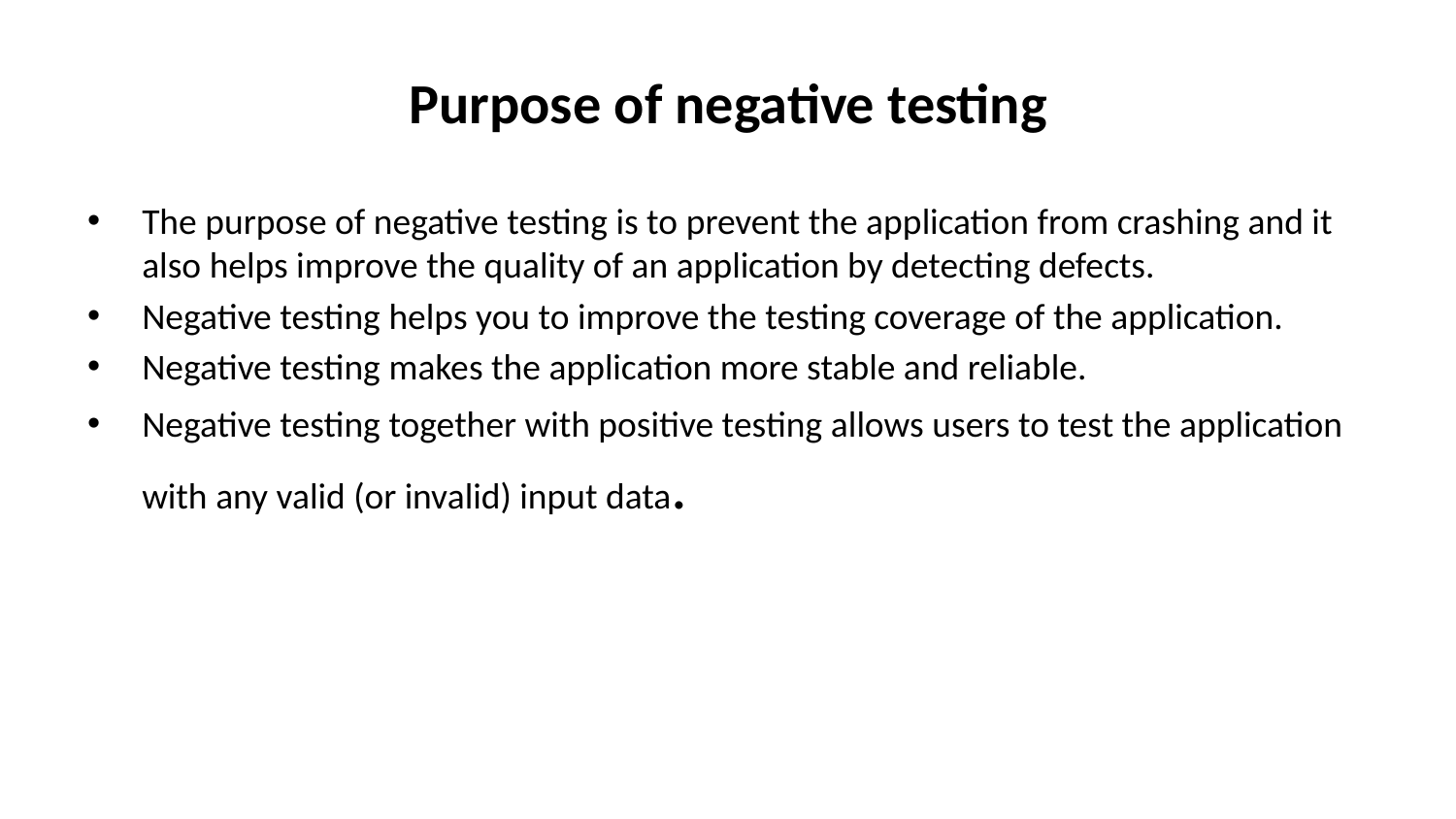

# Purpose of negative testing
The purpose of negative testing is to prevent the application from crashing and it also helps improve the quality of an application by detecting defects.
Negative testing helps you to improve the testing coverage of the application.
Negative testing makes the application more stable and reliable.
Negative testing together with positive testing allows users to test the application with any valid (or invalid) input data.